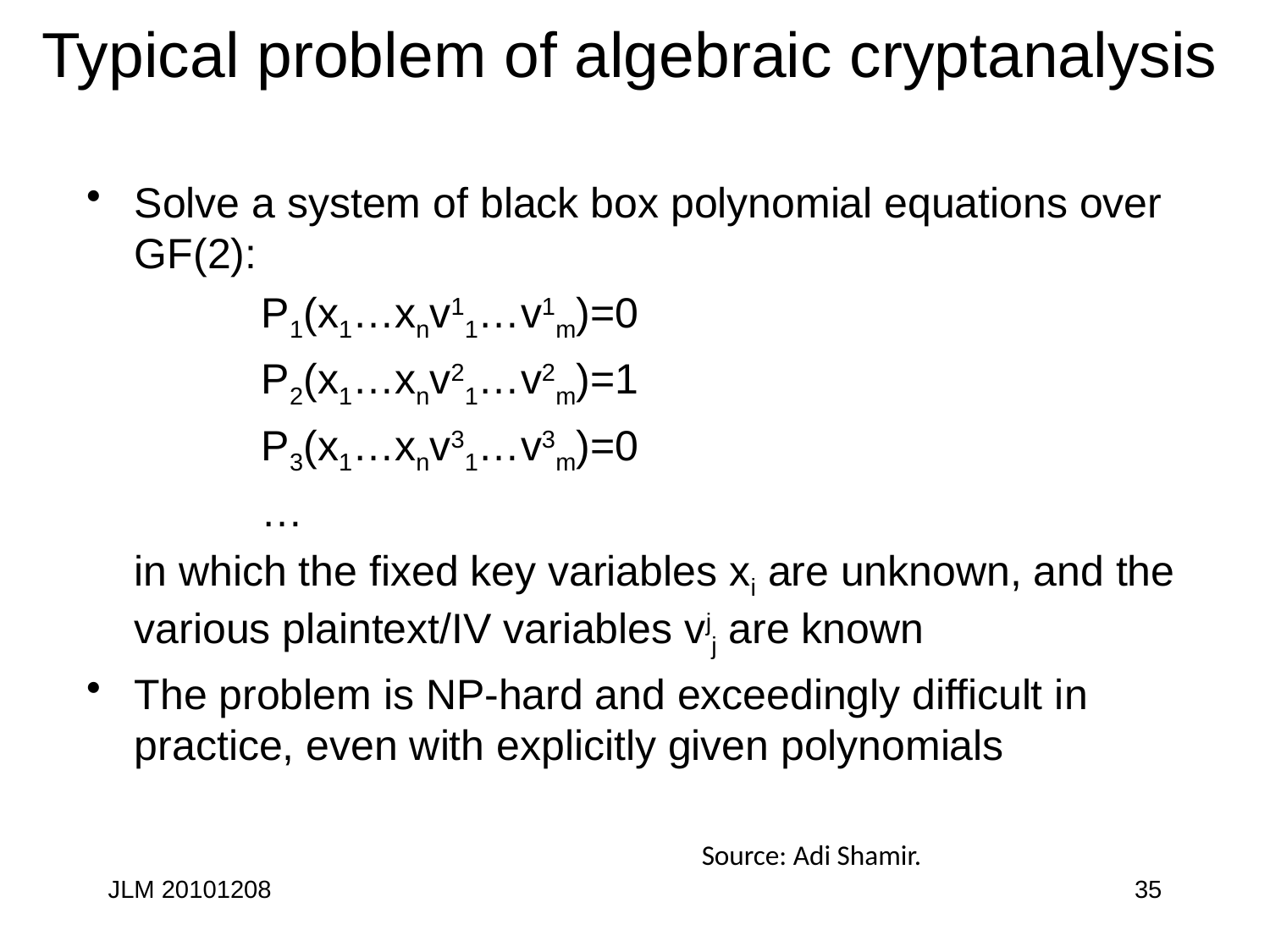

# Typical problem of algebraic cryptanalysis
Solve a system of black box polynomial equations over GF(2):
		P1(x1…xnv11…v1m)=0
		P2(x1…xnv21…v2m)=1
		P3(x1…xnv31…v3m)=0
		…
	in which the fixed key variables xi are unknown, and the various plaintext/IV variables vjj are known
The problem is NP-hard and exceedingly difficult in practice, even with explicitly given polynomials
Source: Adi Shamir.
JLM 20101208
35